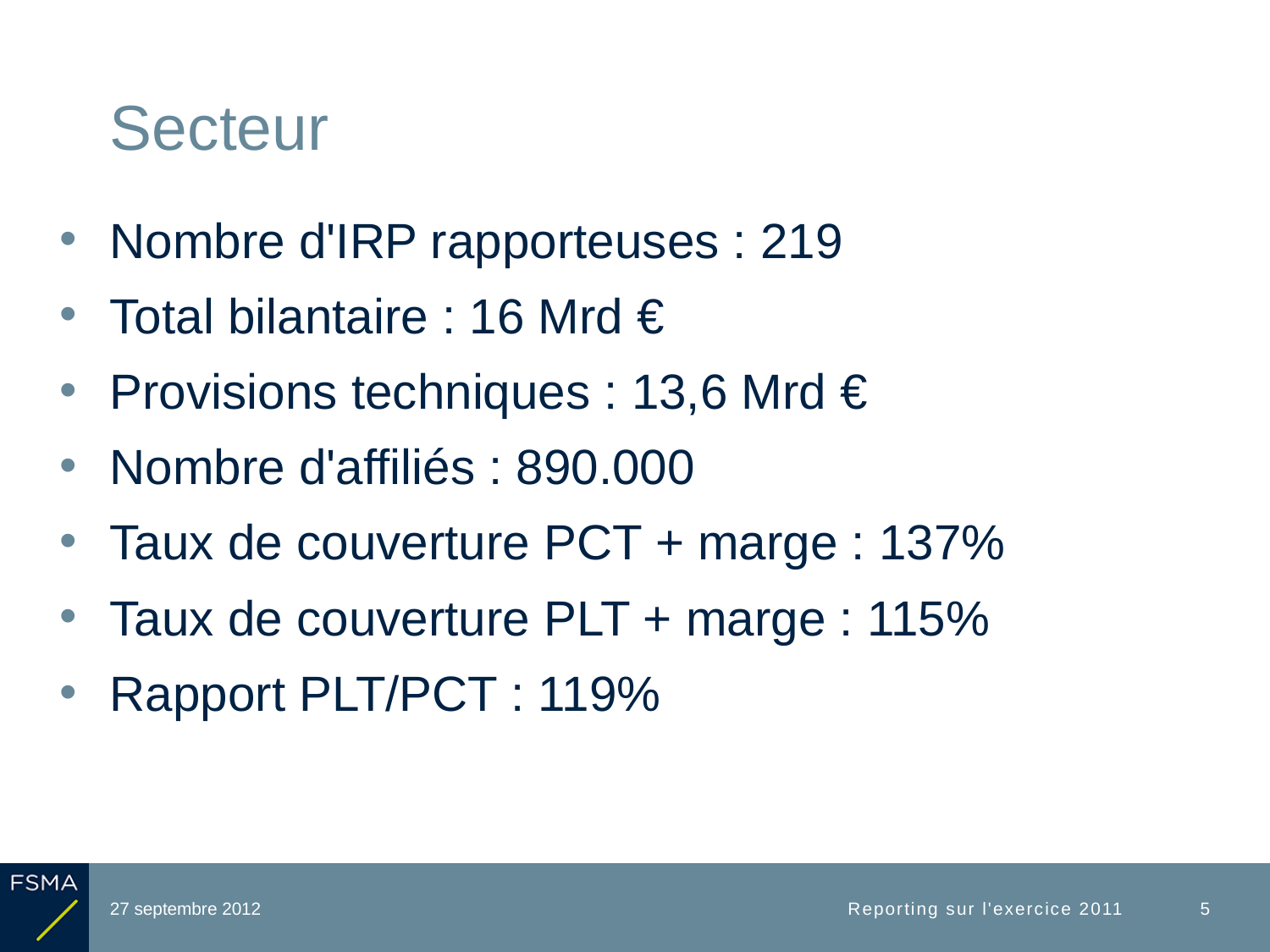

# Secteur
Nombre d'IRP rapporteuses : 219
Total bilantaire : 16 Mrd €
Provisions techniques : 13,6 Mrd €
Nombre d'affiliés : 890.000
Taux de couverture PCT + marge : 137%
Taux de couverture PLT + marge : 115%
Rapport PLT/PCT : 119%
27 septembre 2012
Reporting sur l'exercice 2011
5